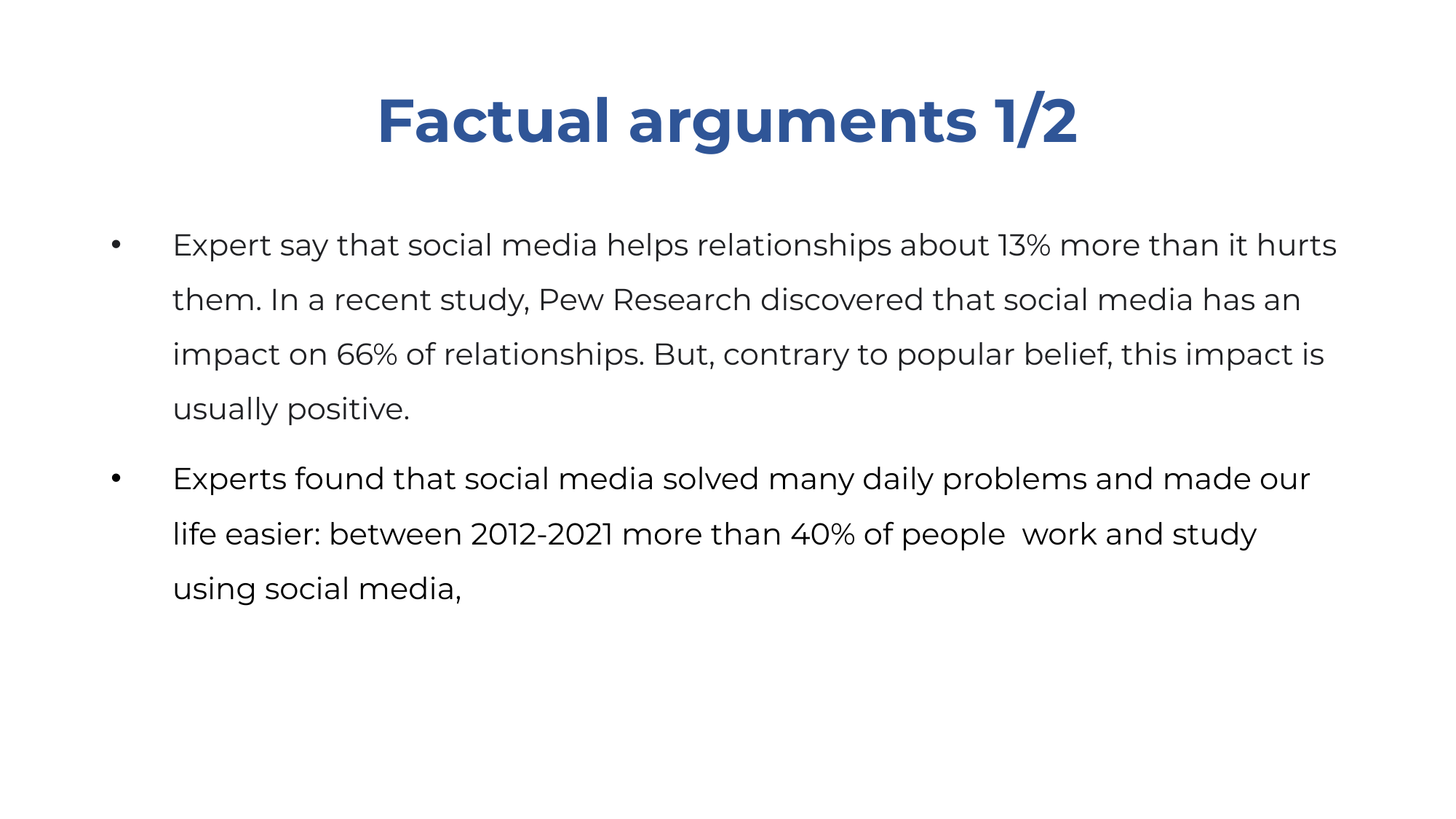

# Factual arguments 1/2
Expert say that social media helps relationships about 13% more than it hurts them. In a recent study, Pew Research discovered that social media has an impact on 66% of relationships. But, contrary to popular belief, this impact is usually positive.
Experts found that social media solved many daily problems and made our life easier: between 2012-2021 more than 40% of people  work and study using social media,